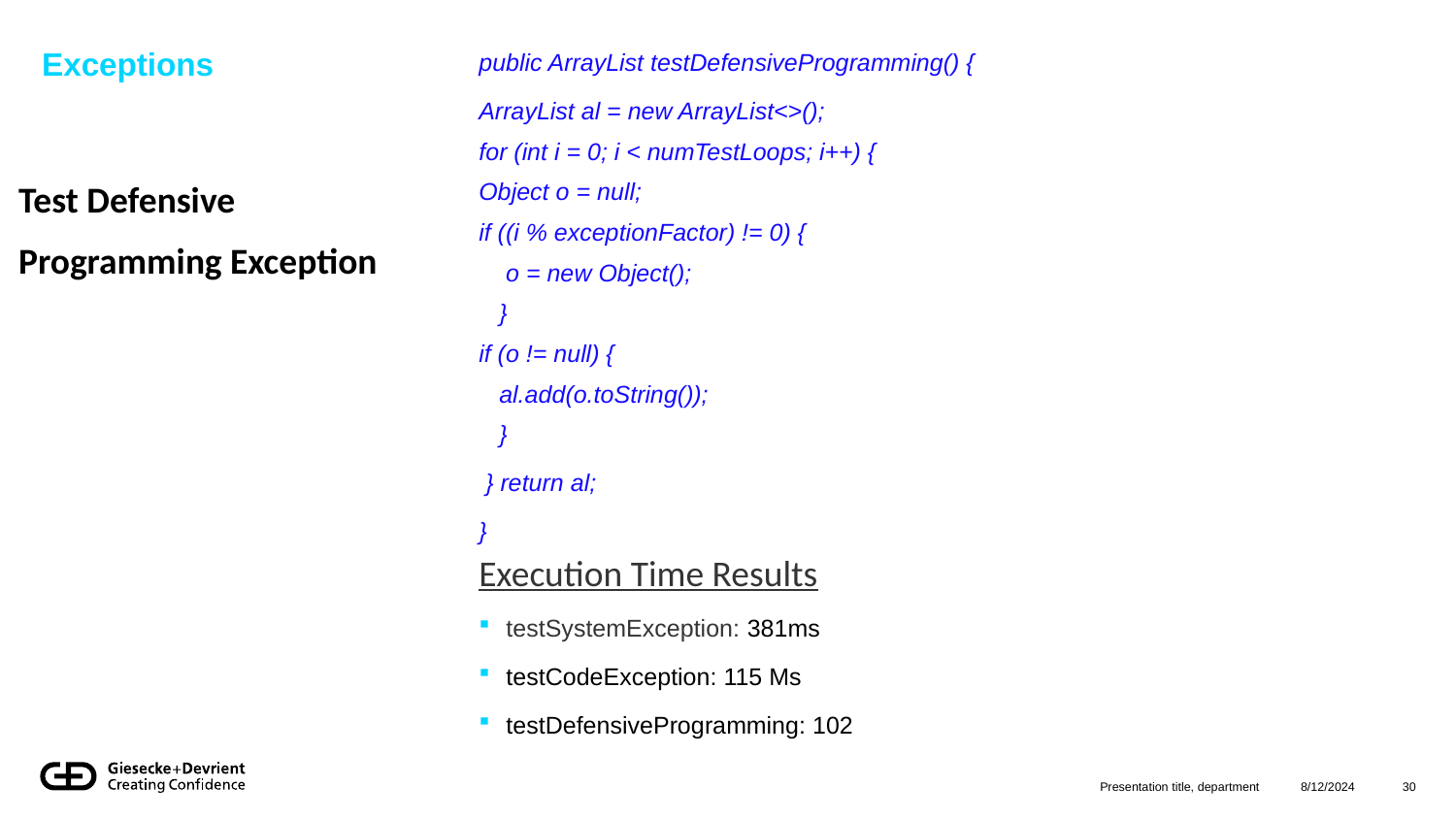

public ArrayList testDefensiveProgramming() {
ArrayList al = new ArrayList<>();
for (int i = 0; i < numTestLoops; i++) {
Object o = null;
if ((i % exceptionFactor) != 0) {
    o = new Object();
   }
if (o != null) {
   al.add(o.toString());
   }
 } return al;
}
Execution Time Results
testSystemException: 381ms
testCodeException: 115 Ms
testDefensiveProgramming: 102

Exceptions
# Test Defensive Programming Exception
Presentation title, department
8/12/2024
30